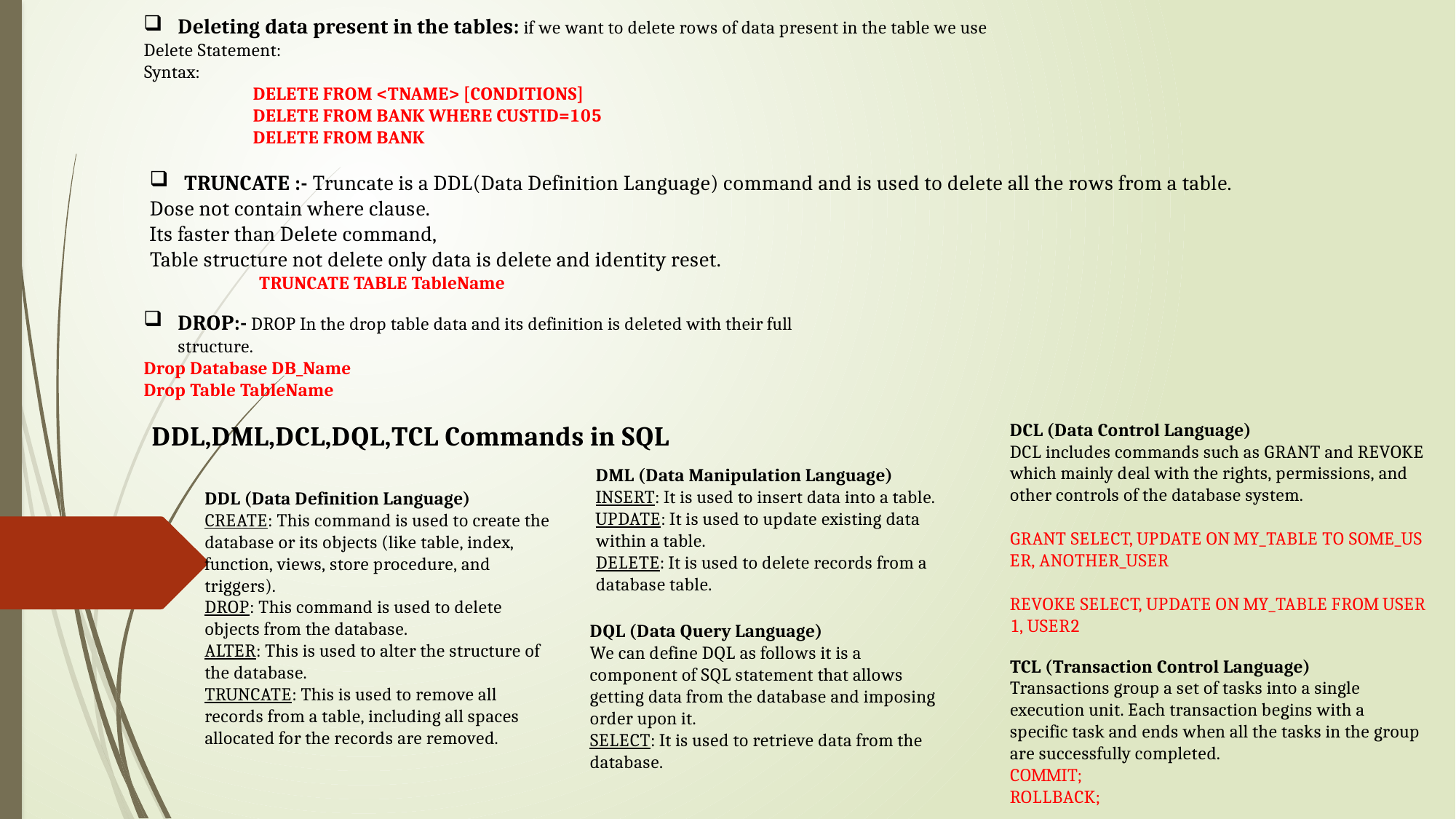

Deleting data present in the tables: if we want to delete rows of data present in the table we use
Delete Statement:
Syntax:
	DELETE FROM <TNAME> [CONDITIONS]
	DELETE FROM BANK WHERE CUSTID=105
	DELETE FROM BANK
TRUNCATE :- Truncate is a DDL(Data Definition Language) command and is used to delete all the rows from a table.
Dose not contain where clause.
Its faster than Delete command,
Table structure not delete only data is delete and identity reset.
	TRUNCATE TABLE TableName
DROP:- DROP In the drop table data and its definition is deleted with their full structure.
Drop Database DB_Name
Drop Table TableName
DCL (Data Control Language)
DCL includes commands such as GRANT and REVOKE which mainly deal with the rights, permissions, and other controls of the database system.

GRANT SELECT, UPDATE ON MY_TABLE TO SOME_USER, ANOTHER_USER

REVOKE SELECT, UPDATE ON MY_TABLE FROM USER1, USER2
DDL,DML,DCL,DQL,TCL Commands in SQL
DML (Data Manipulation Language)
INSERT: It is used to insert data into a table.
UPDATE: It is used to update existing data within a table.
DELETE: It is used to delete records from a database table.
DDL (Data Definition Language)
CREATE: This command is used to create the database or its objects (like table, index, function, views, store procedure, and triggers).
DROP: This command is used to delete objects from the database.
ALTER: This is used to alter the structure of the database.
TRUNCATE: This is used to remove all records from a table, including all spaces allocated for the records are removed.
DQL (Data Query Language)
We can define DQL as follows it is a component of SQL statement that allows getting data from the database and imposing order upon it.
SELECT: It is used to retrieve data from the database.
TCL (Transaction Control Language)
Transactions group a set of tasks into a single execution unit. Each transaction begins with a specific task and ends when all the tasks in the group are successfully completed.
COMMIT;
ROLLBACK;